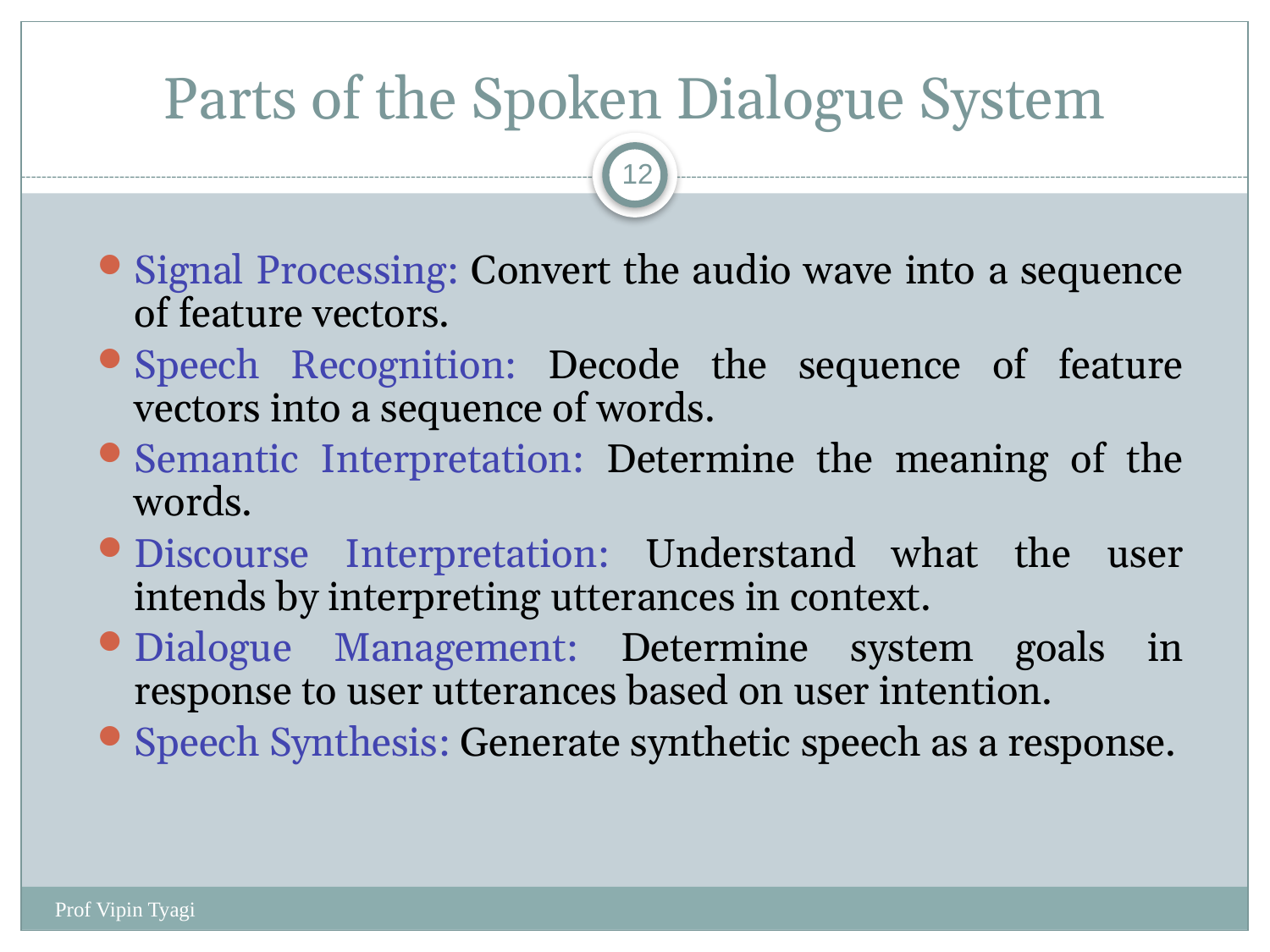

# Parts of the Spoken Dialogue System
12
Signal Processing: Convert the audio wave into a sequence of feature vectors.
Speech Recognition: Decode the sequence of feature vectors into a sequence of words.
Semantic Interpretation: Determine the meaning of the words.
Discourse Interpretation: Understand what the user intends by interpreting utterances in context.
Dialogue Management: Determine system goals in response to user utterances based on user intention.
Speech Synthesis: Generate synthetic speech as a response.
Prof Vipin Tyagi